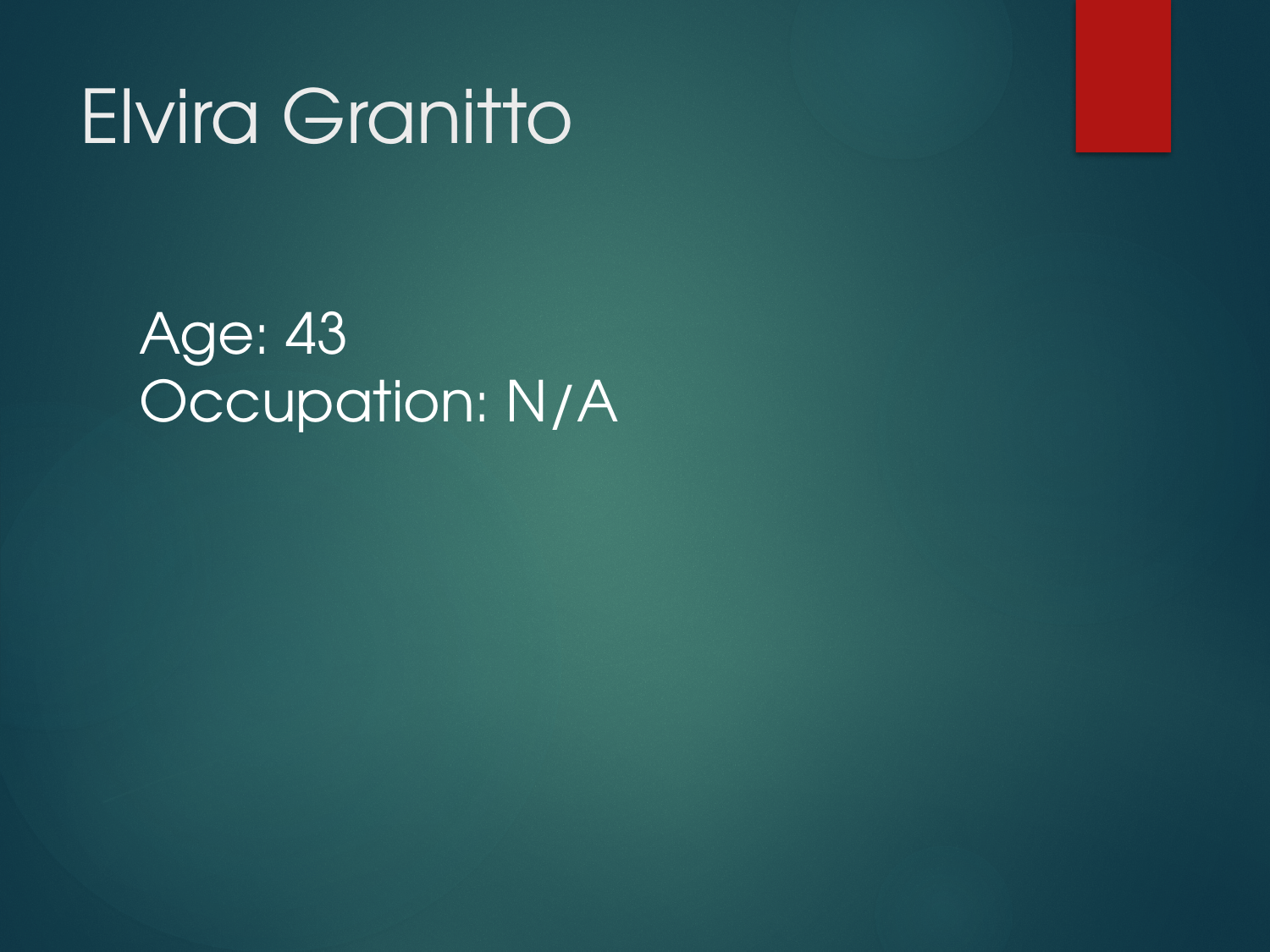

# Elvira Granitto

Age: 43
Occupation: N/A